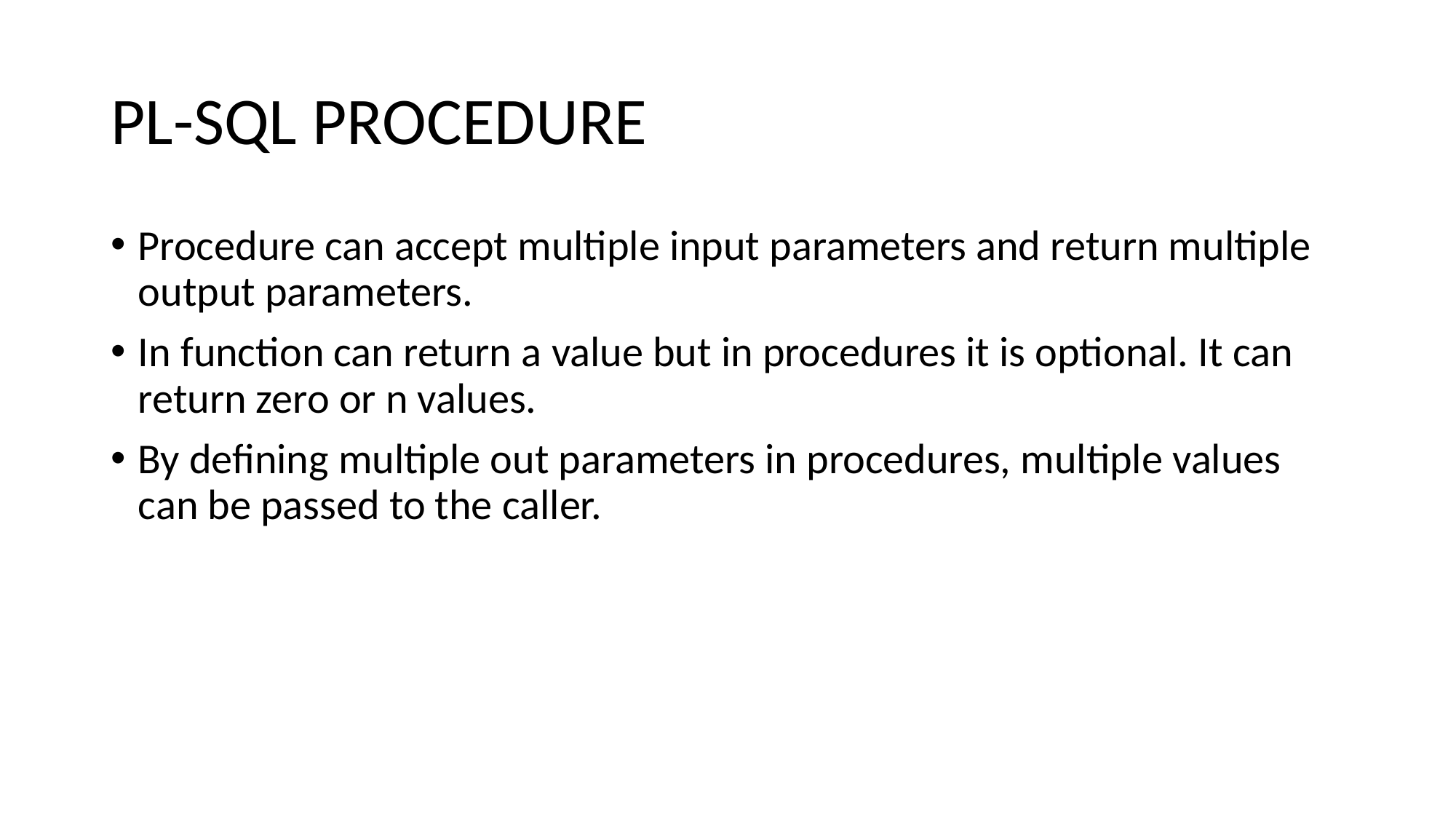

# PL-SQL PROCEDURE
Procedure can accept multiple input parameters and return multiple output parameters.
In function can return a value but in procedures it is optional. It can return zero or n values.
By defining multiple out parameters in procedures, multiple values can be passed to the caller.